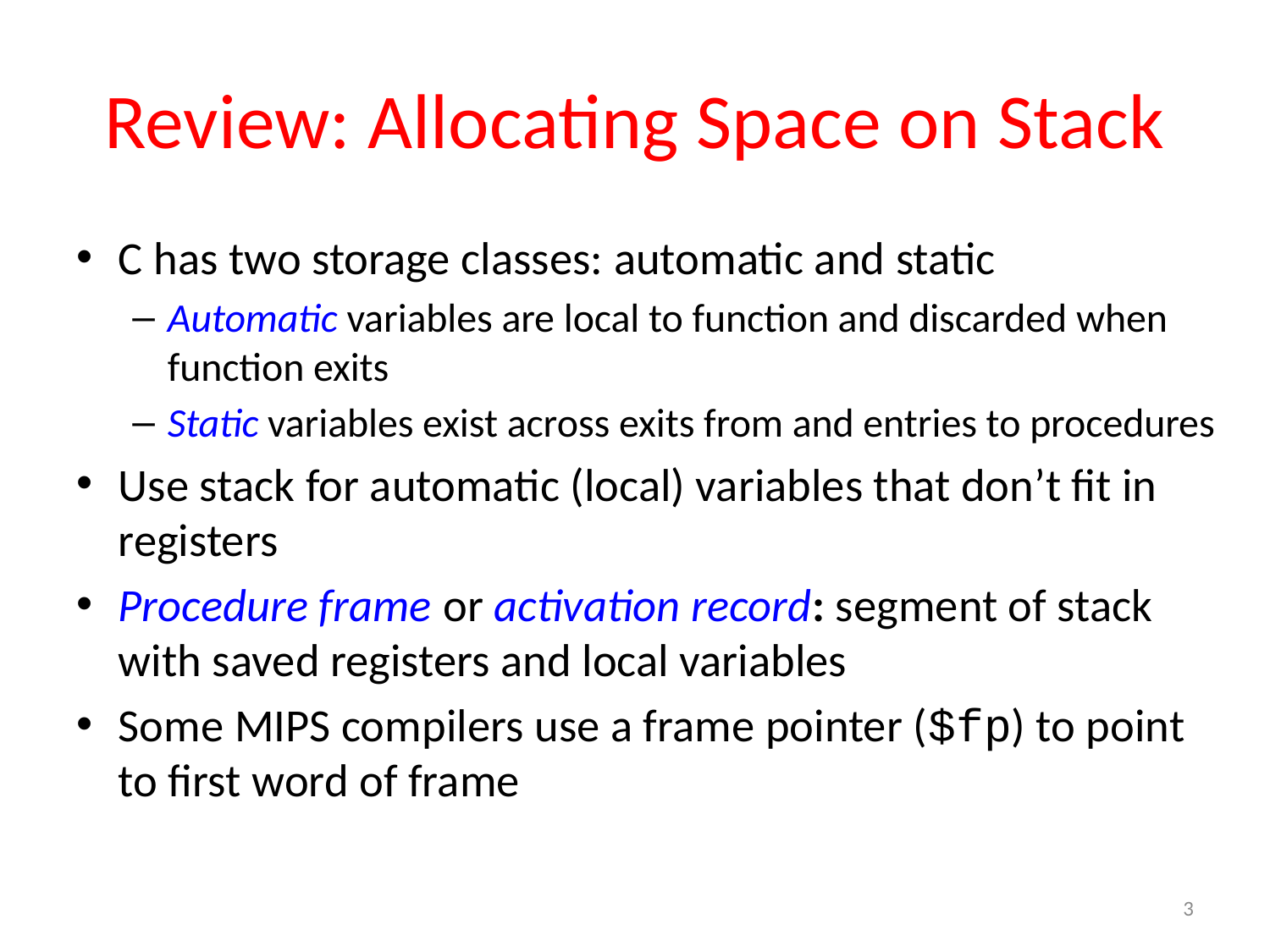

# Review: Allocating Space on Stack
C has two storage classes: automatic and static
Automatic variables are local to function and discarded when function exits
Static variables exist across exits from and entries to procedures
Use stack for automatic (local) variables that don’t fit in registers
Procedure frame or activation record: segment of stack with saved registers and local variables
Some MIPS compilers use a frame pointer ($fp) to point to first word of frame

3